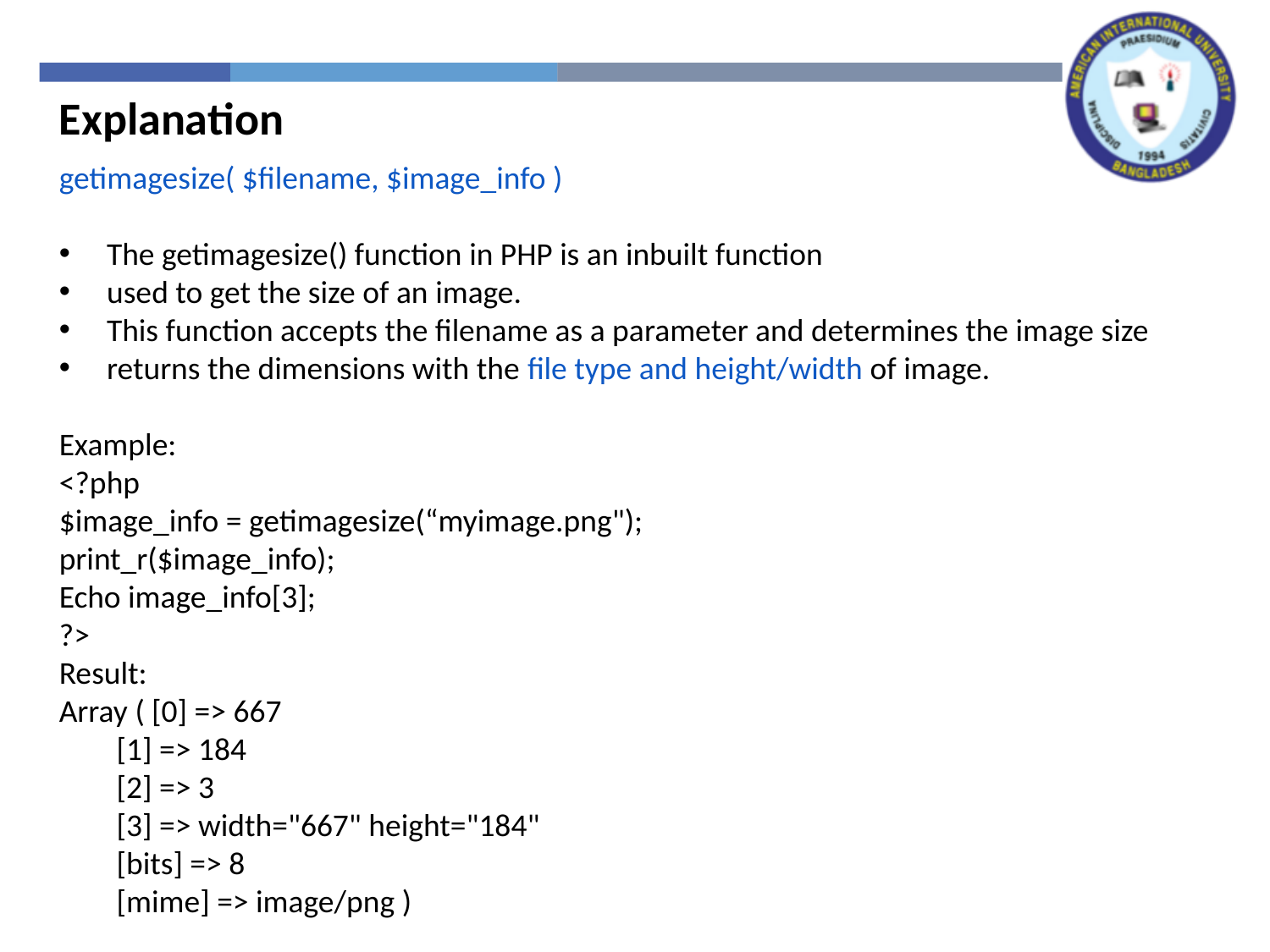

Explanation
getimagesize( $filename, $image_info )

The getimagesize() function in PHP is an inbuilt function
used to get the size of an image.
This function accepts the filename as a parameter and determines the image size
returns the dimensions with the file type and height/width of image.

Example:
<?php
$image_info = getimagesize(“myimage.png");
print_r($image_info);
Echo image_info[3];
?>
Result:
Array ( [0] => 667
        [1] => 184
        [2] => 3
        [3] => width="667" height="184"
        [bits] => 8
        [mime] => image/png )